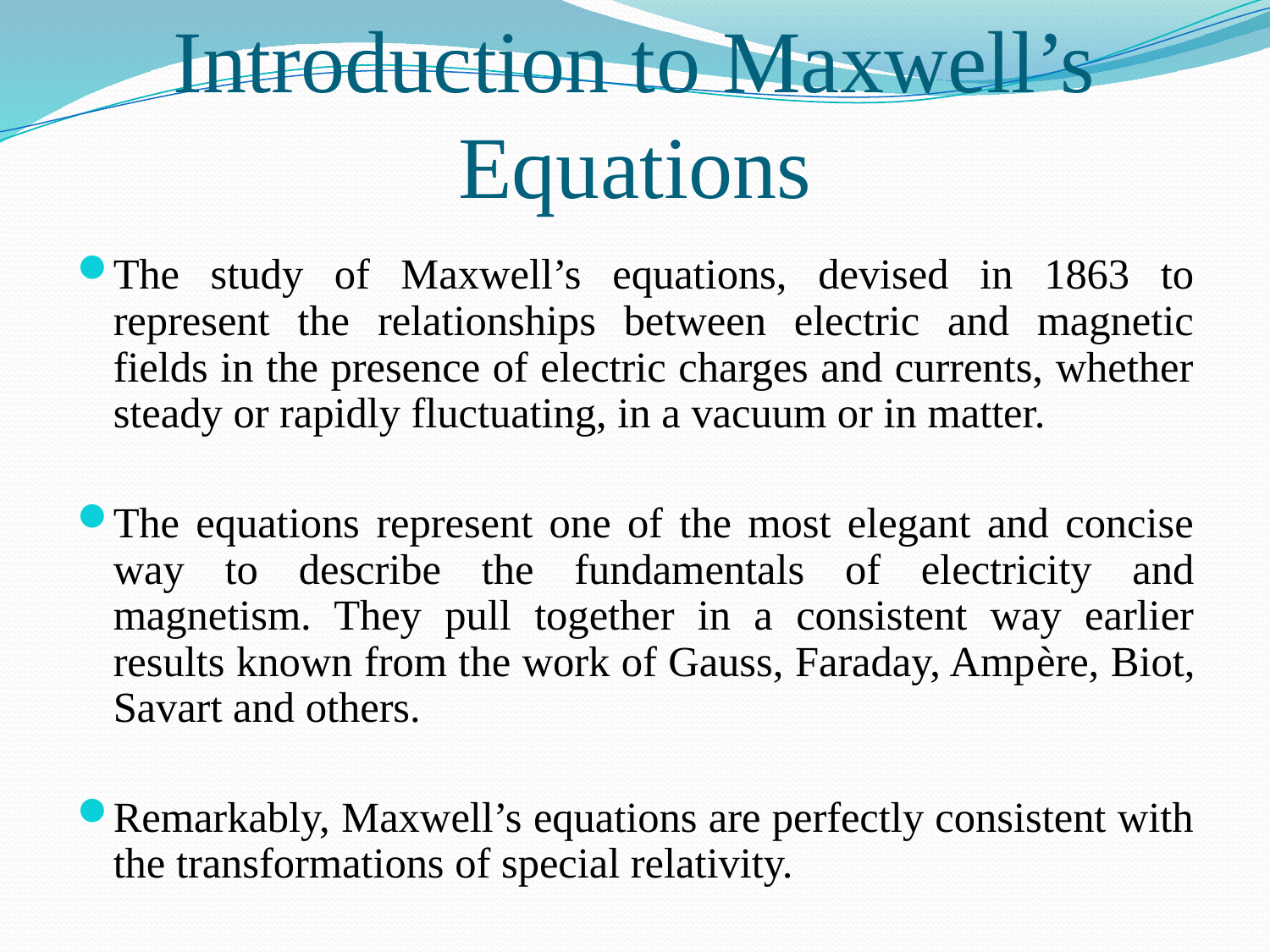

# Introduction to Maxwell’s Equations
The study of Maxwell’s equations, devised in 1863 to represent the relationships between electric and magnetic fields in the presence of electric charges and currents, whether steady or rapidly fluctuating, in a vacuum or in matter.

The equations represent one of the most elegant and concise way to describe the fundamentals of electricity and magnetism. They pull together in a consistent way earlier results known from the work of Gauss, Faraday, Ampère, Biot, Savart and others.

Remarkably, Maxwell’s equations are perfectly consistent with the transformations of special relativity.